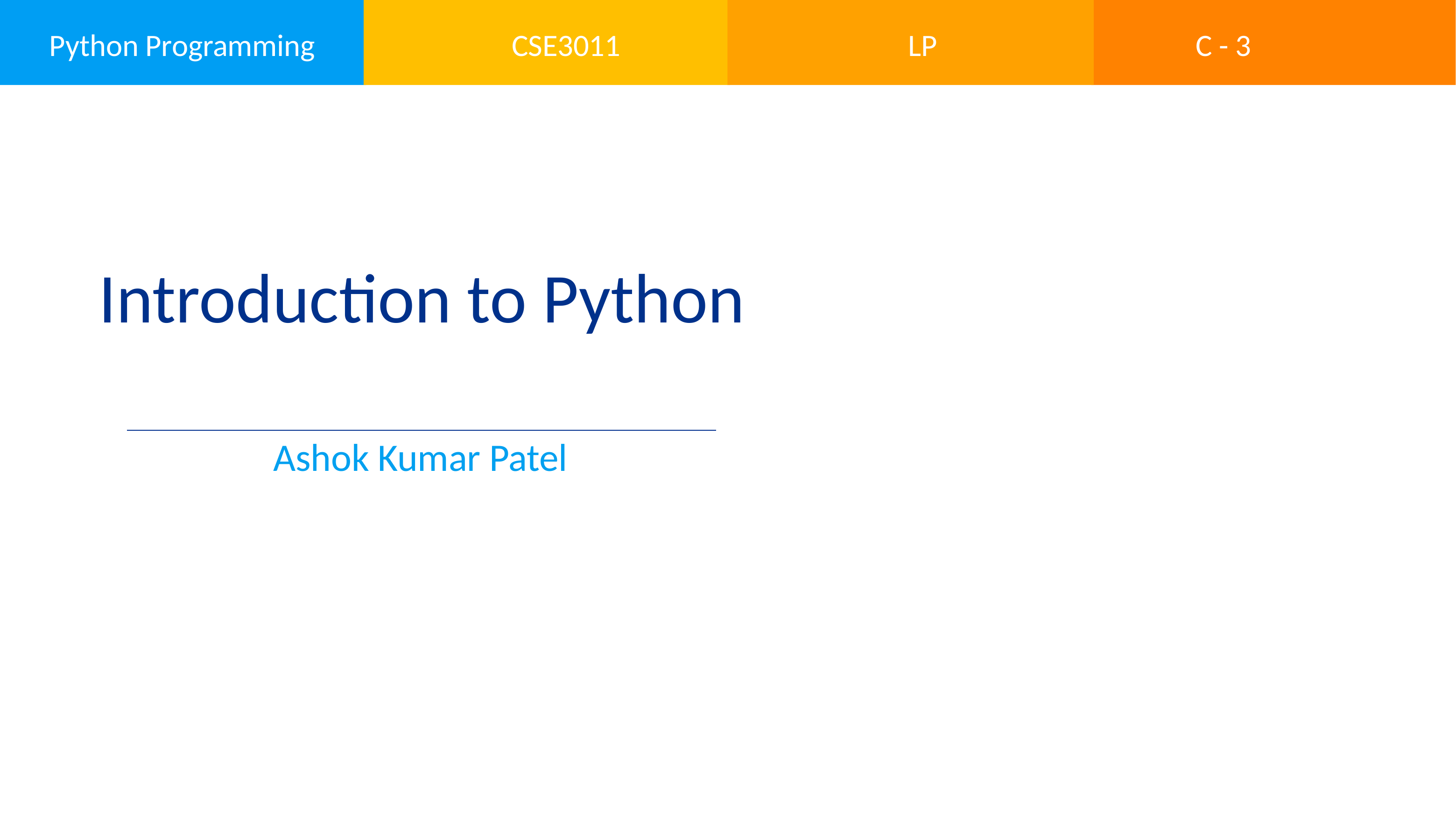

CSE3011
LP
Python Programming
C - 3
Introduction to Python

Ashok Kumar Patel